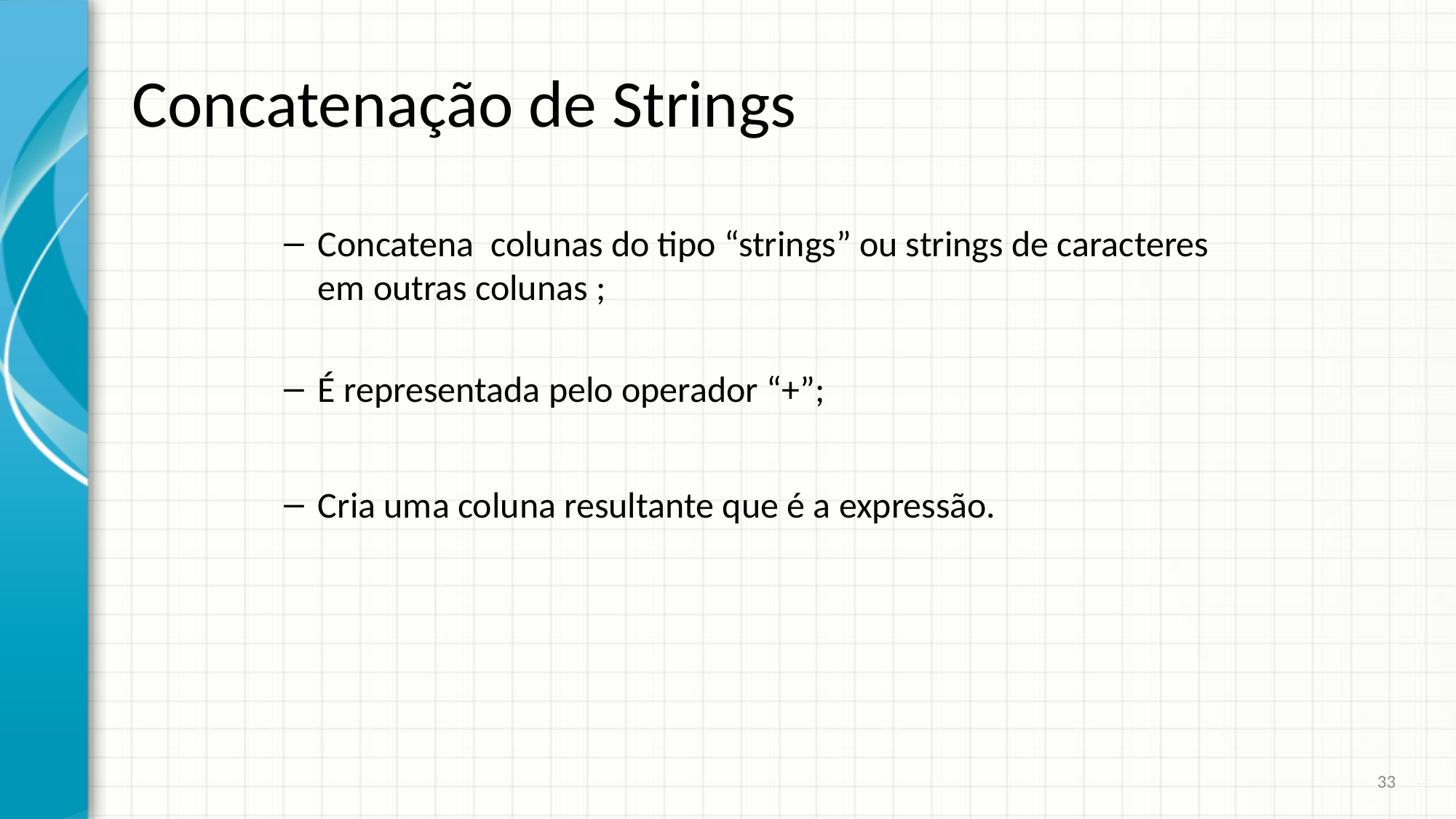

# Concatenação de Strings
Concatena  colunas do tipo “strings” ou strings de caracteres em outras colunas ;

É representada pelo operador “+”;

Cria uma coluna resultante que é a expressão.
33